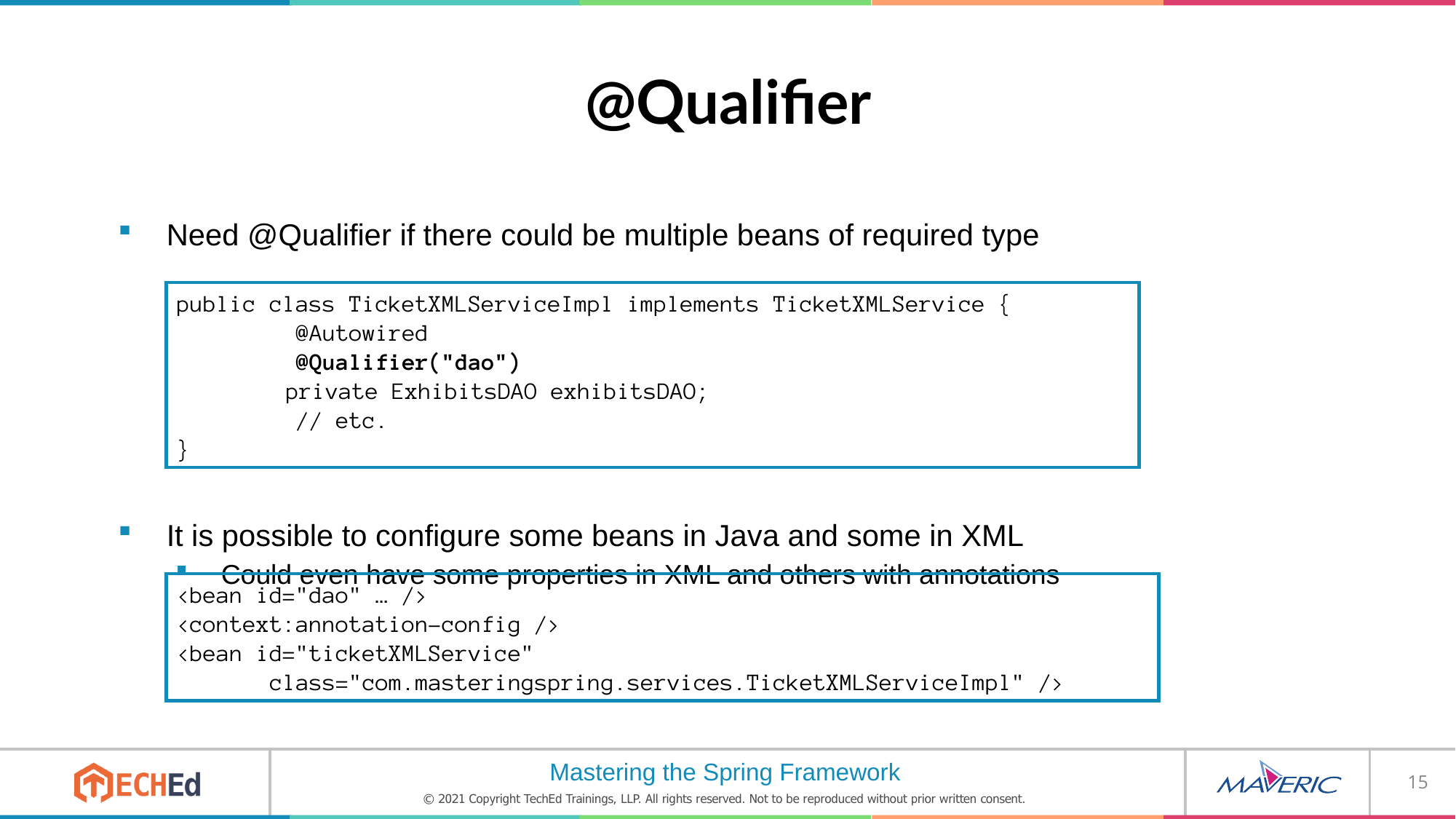

# @Qualifier
Need @Qualifier if there could be multiple beans of required type

It is possible to configure some beans in Java and some in XML
Could even have some properties in XML and others with annotations

public class TicketXMLServiceImpl implements TicketXMLService {
         @Autowired
         @Qualifier("dao")
	private ExhibitsDAO exhibitsDAO;
         // etc.
}
<bean id="dao" … />
<context:annotation-config />
<bean id="ticketXMLService"
       class="com.masteringspring.services.TicketXMLServiceImpl" />